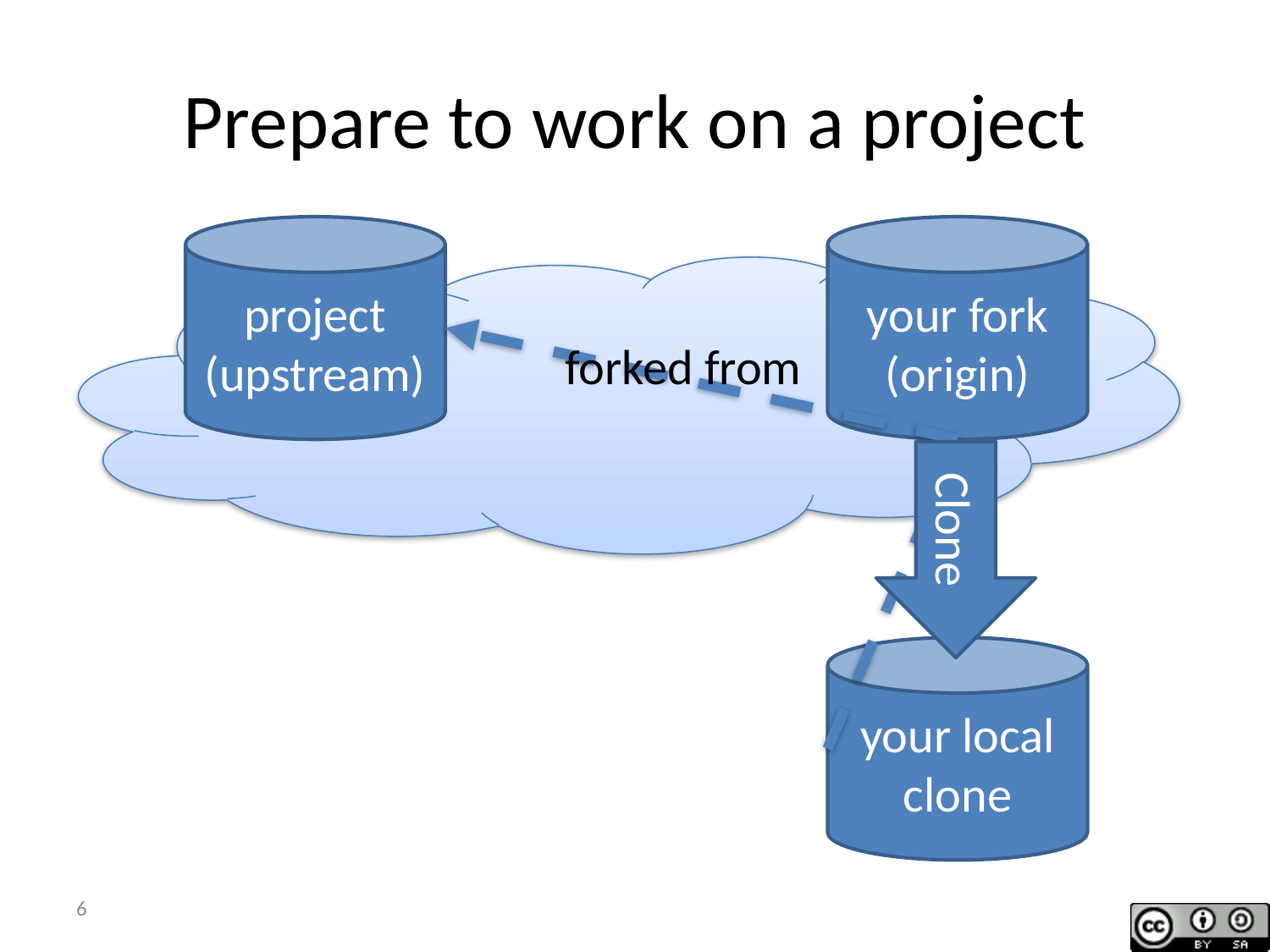

# Prepare to work on a project
project
(upstream)
your fork
(origin)

forked from
Clone
your local clone
6